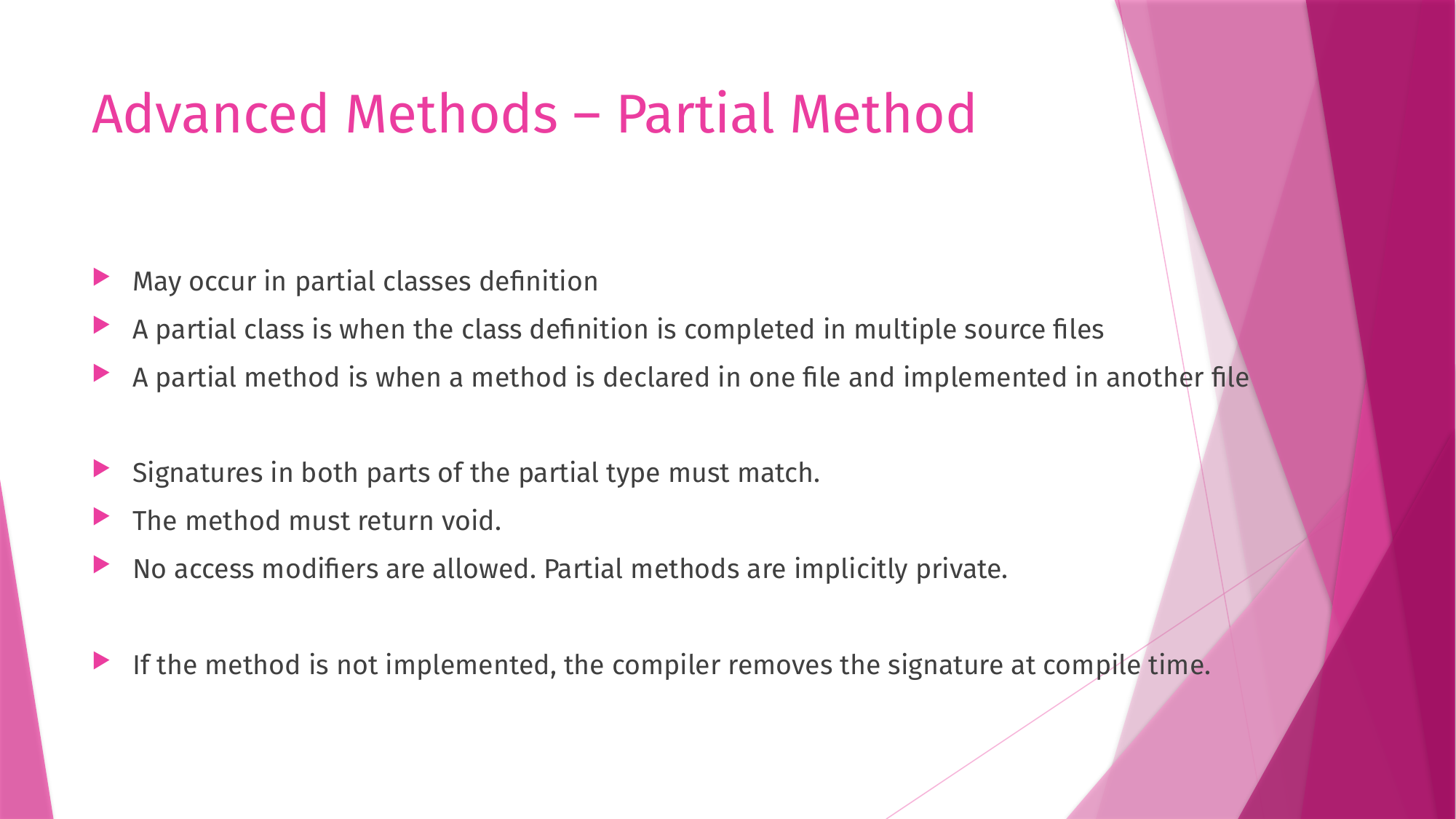

# Advanced Methods – Partial Method
May occur in partial classes definition
A partial class is when the class definition is completed in multiple source files
A partial method is when a method is declared in one file and implemented in another file

Signatures in both parts of the partial type must match.
The method must return void.
No access modifiers are allowed. Partial methods are implicitly private.

If the method is not implemented, the compiler removes the signature at compile time.